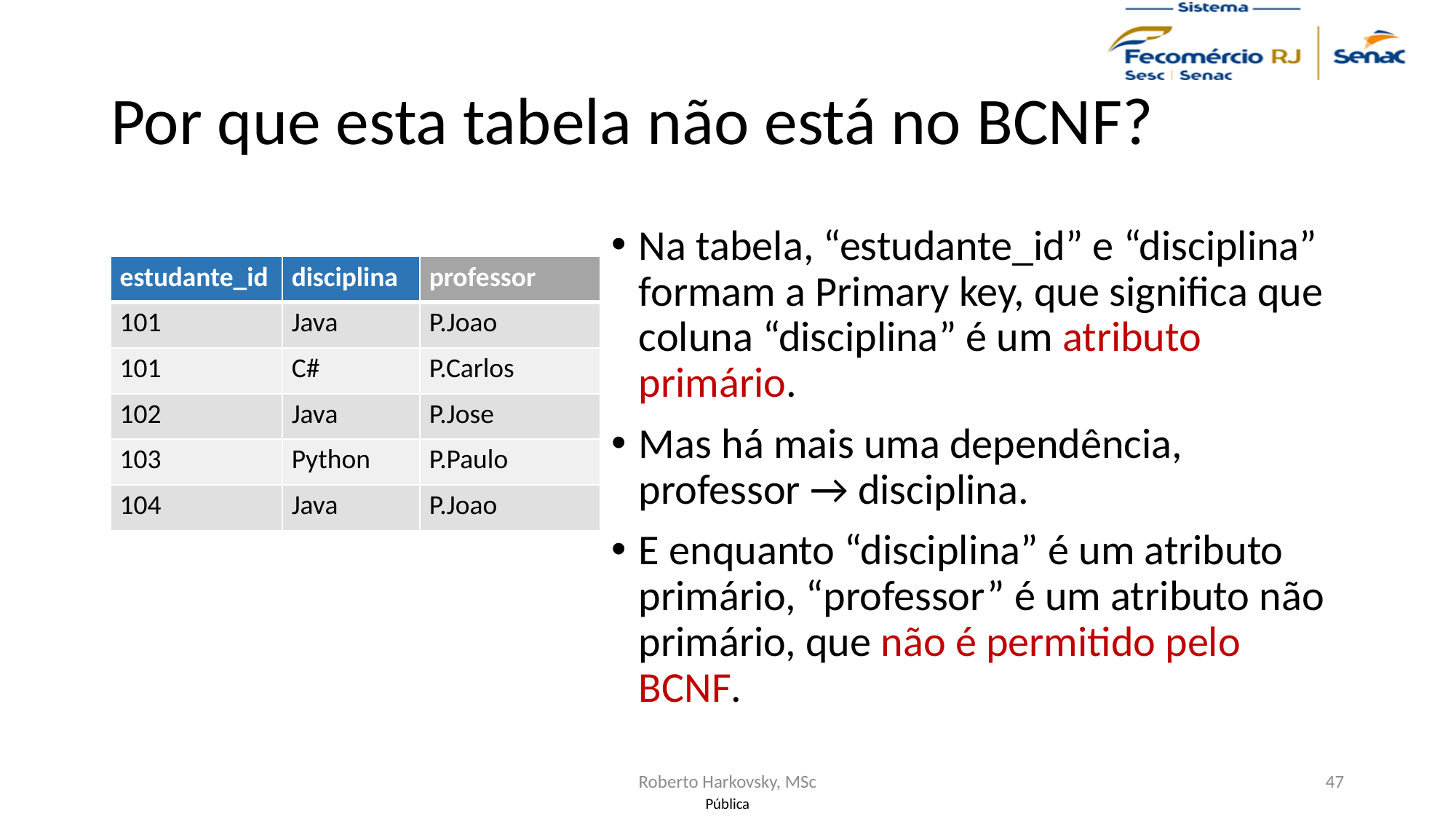

# Por que esta tabela não está no BCNF?
Na tabela, “estudante_id” e “disciplina”  formam a Primary key, que significa que coluna “disciplina” é um atributo primário.
Mas há mais uma dependência, professor → disciplina.
E enquanto “disciplina” é um atributo primário, “professor” é um atributo não primário, que não é permitido pelo BCNF.
| estudante\_id | disciplina | professor |
| --- | --- | --- |
| 101 | Java | P.Joao |
| 101 | C# | P.Carlos |
| 102 | Java | P.Jose |
| 103 | Python | P.Paulo |
| 104 | Java | P.Joao |
Roberto Harkovsky, MSc
47